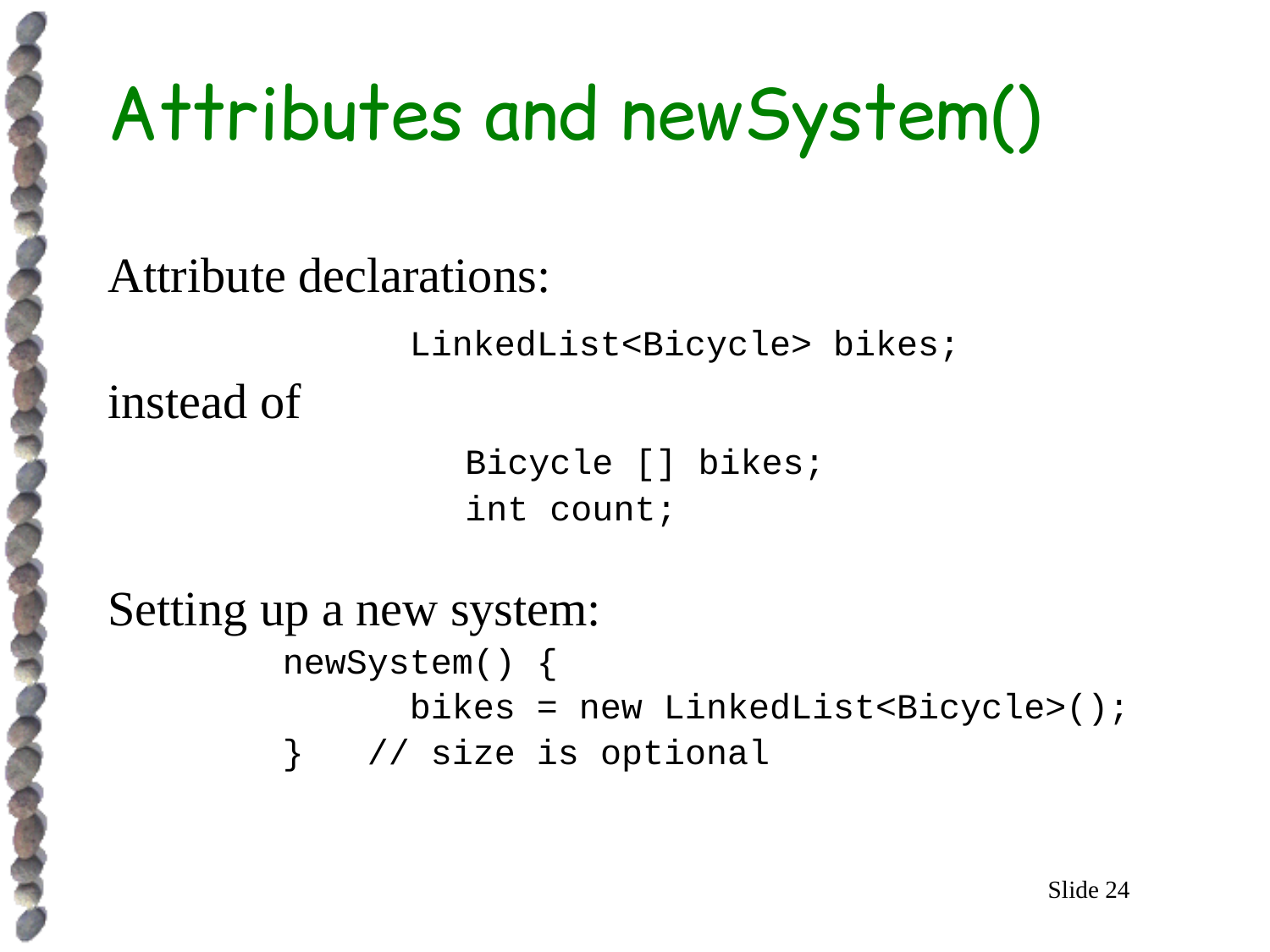

# Attributes and newSystem()
Attribute declarations:
     		LinkedList<Bicycle> bikes;
instead of
			Bicycle [] bikes;
			int count;

Setting up a new system:
		newSystem() {
    		bikes = new LinkedList<Bicycle>();
		}   // size is optional

Slide 24